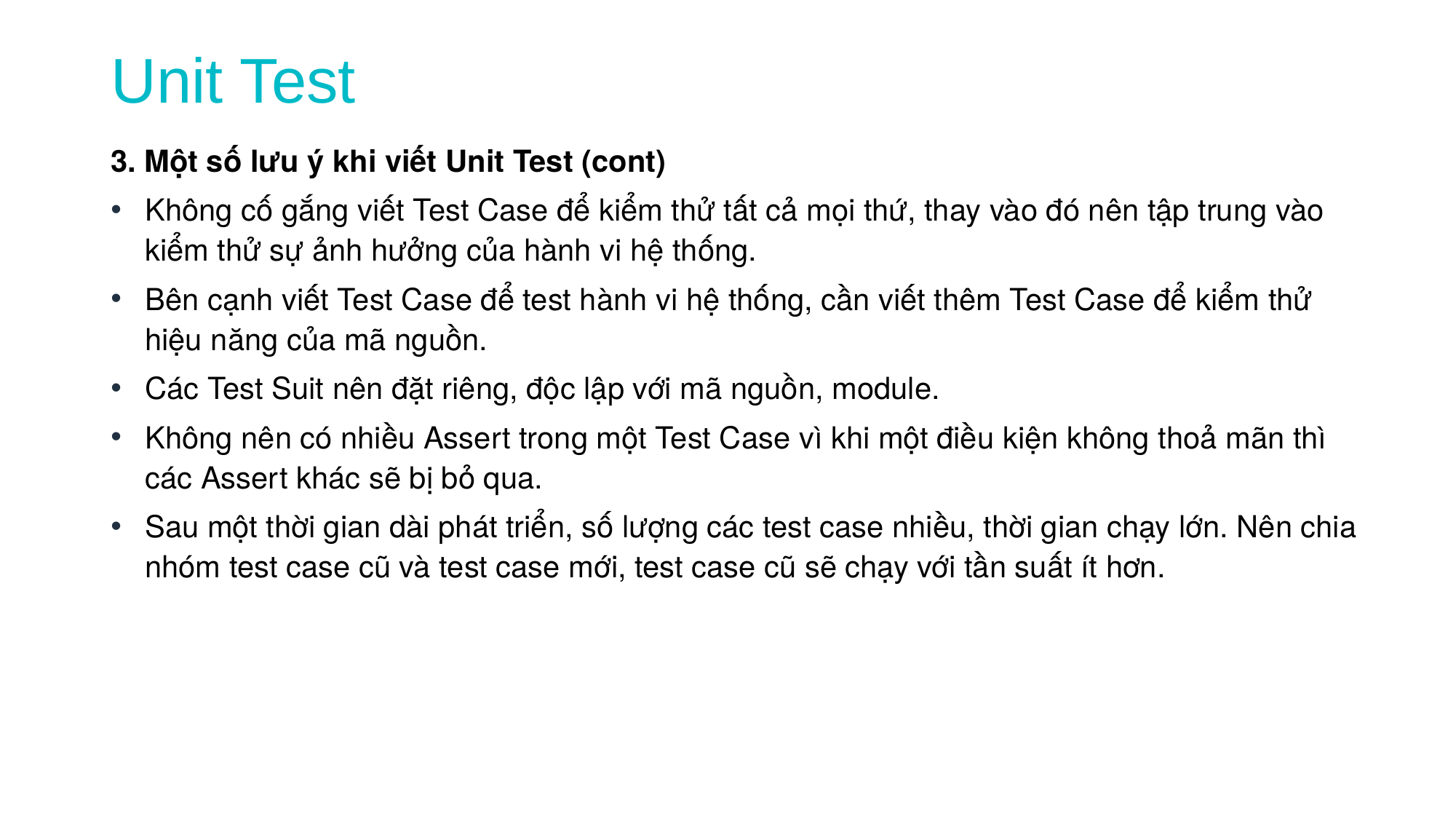

Unit Test
3. Một số lưu ý khi viết Unit Test (cont)
Không cố gắng viết Test Case để kiểm thử tất cả mọi thứ, thay vào đó nên tập trung vào kiểm thử sự ảnh hưởng của hành vi hệ thống.
Bên cạnh viết Test Case để test hành vi hệ thống, cần viết thêm Test Case để kiểm thử hiệu năng của mã nguồn.
Các Test Suit nên đặt riêng, độc lập với mã nguồn, module.
Không nên có nhiều Assert trong một Test Case vì khi một điều kiện không thoả mãn thì các Assert khác sẽ bị bỏ qua.
Sau một thời gian dài phát triển, số lượng các test case nhiều, thời gian chạy lớn. Nên chia nhóm test case cũ và test case mới, test case cũ sẽ chạy với tần suất ít hơn.